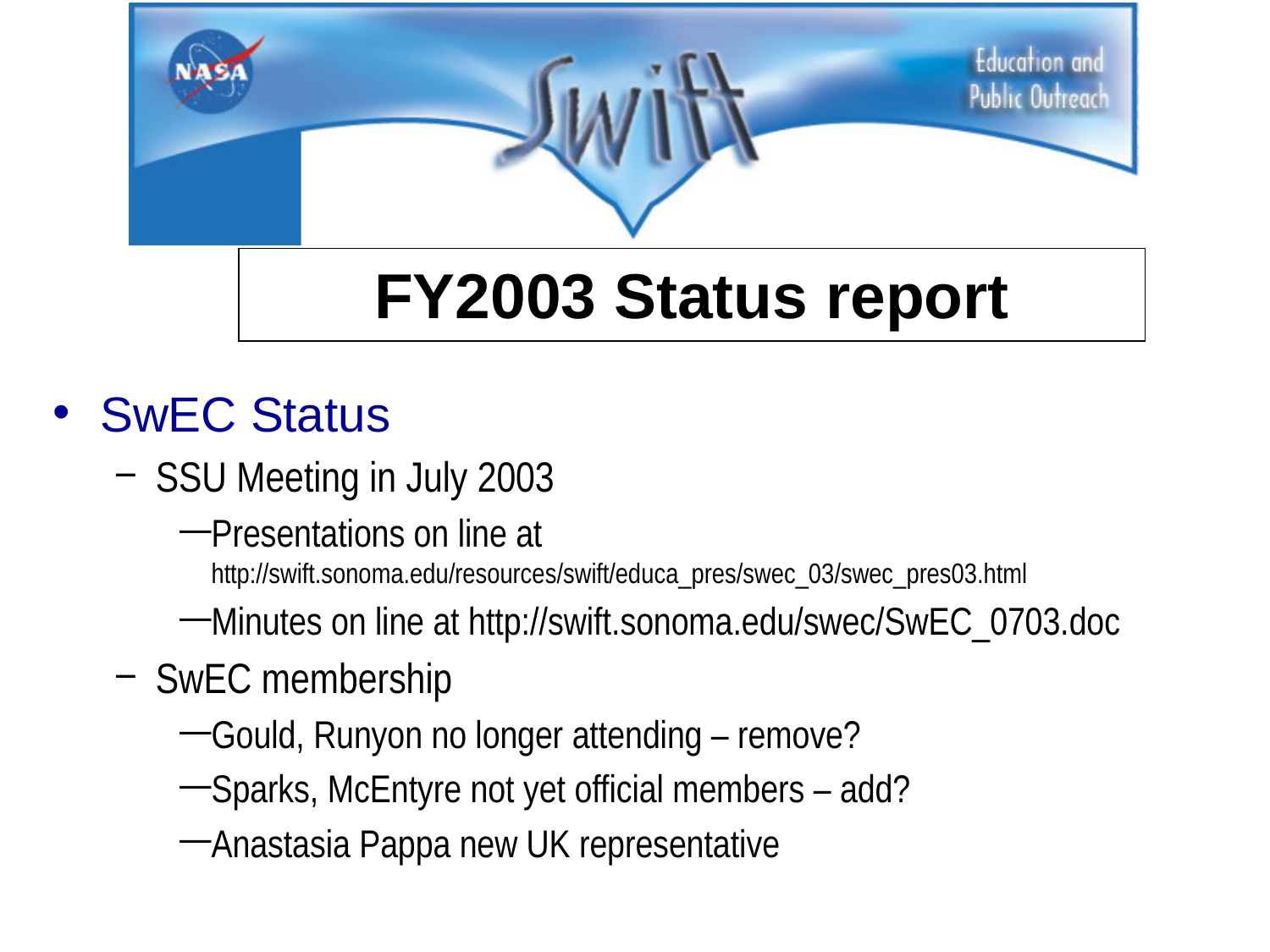

FY2003 Status report
SwEC Status
SSU Meeting in July 2003
Presentations on line at http://swift.sonoma.edu/resources/swift/educa_pres/swec_03/swec_pres03.html
Minutes on line at http://swift.sonoma.edu/swec/SwEC_0703.doc
SwEC membership
Gould, Runyon no longer attending – remove?
Sparks, McEntyre not yet official members – add?
Anastasia Pappa new UK representative